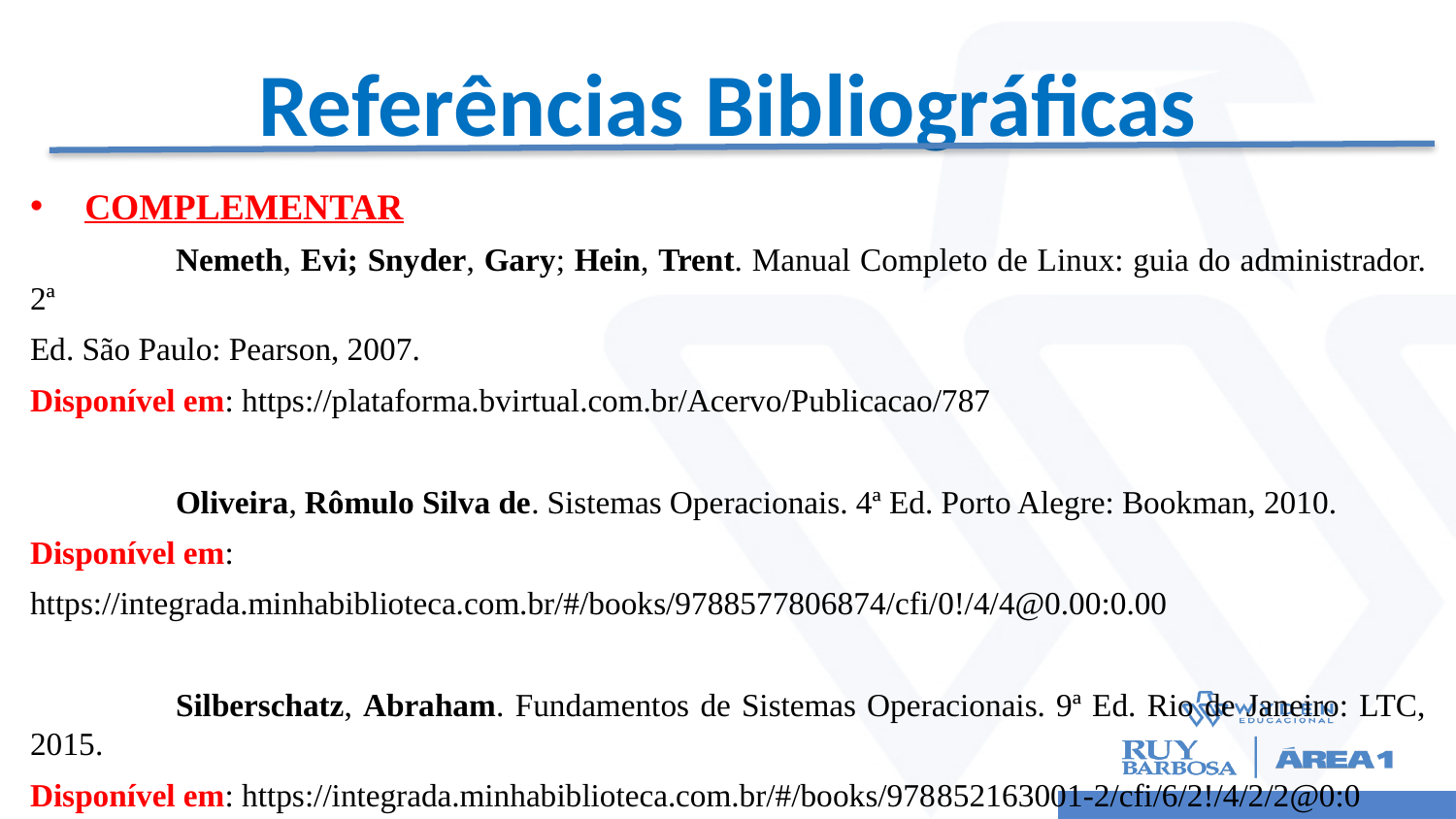

# Referências Bibliográficas
COMPLEMENTAR
	Nemeth, Evi; Snyder, Gary; Hein, Trent. Manual Completo de Linux: guia do administrador. 2ª
Ed. São Paulo: Pearson, 2007.
Disponível em: https://plataforma.bvirtual.com.br/Acervo/Publicacao/787

	Oliveira, Rômulo Silva de. Sistemas Operacionais. 4ª Ed. Porto Alegre: Bookman, 2010.
Disponível em:
https://integrada.minhabiblioteca.com.br/#/books/9788577806874/cfi/0!/4/4@0.00:0.00

	Silberschatz, Abraham. Fundamentos de Sistemas Operacionais. 9ª Ed. Rio de Janeiro: LTC, 2015.
Disponível em: https://integrada.minhabiblioteca.com.br/#/books/978­85­216­3001­-2/cfi/6/2!/4/2/2@0:0